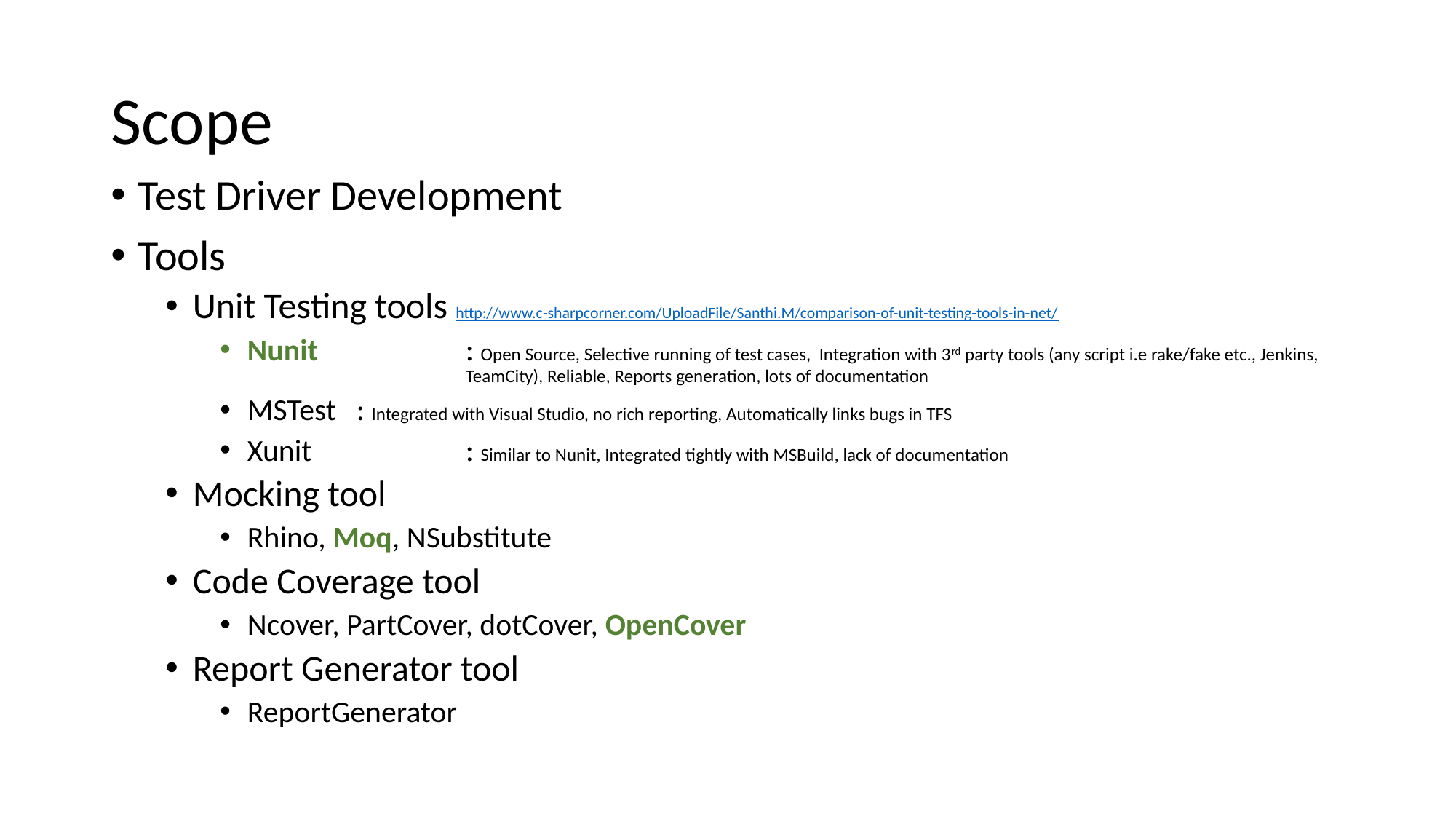

# Scope
Test Driver Development
Tools
Unit Testing tools http://www.c-sharpcorner.com/UploadFile/Santhi.M/comparison-of-unit-testing-tools-in-net/
Nunit		: Open Source, Selective running of test cases,  Integration with 3rd party tools (any script i.e rake/fake etc., Jenkins, 			TeamCity), Reliable, Reports generation, lots of documentation
MSTest	: Integrated with Visual Studio, no rich reporting, Automatically links bugs in TFS
Xunit		: Similar to Nunit, Integrated tightly with MSBuild, lack of documentation
Mocking tool
Rhino, Moq, NSubstitute
Code Coverage tool
Ncover, PartCover, dotCover, OpenCover
Report Generator tool
ReportGenerator